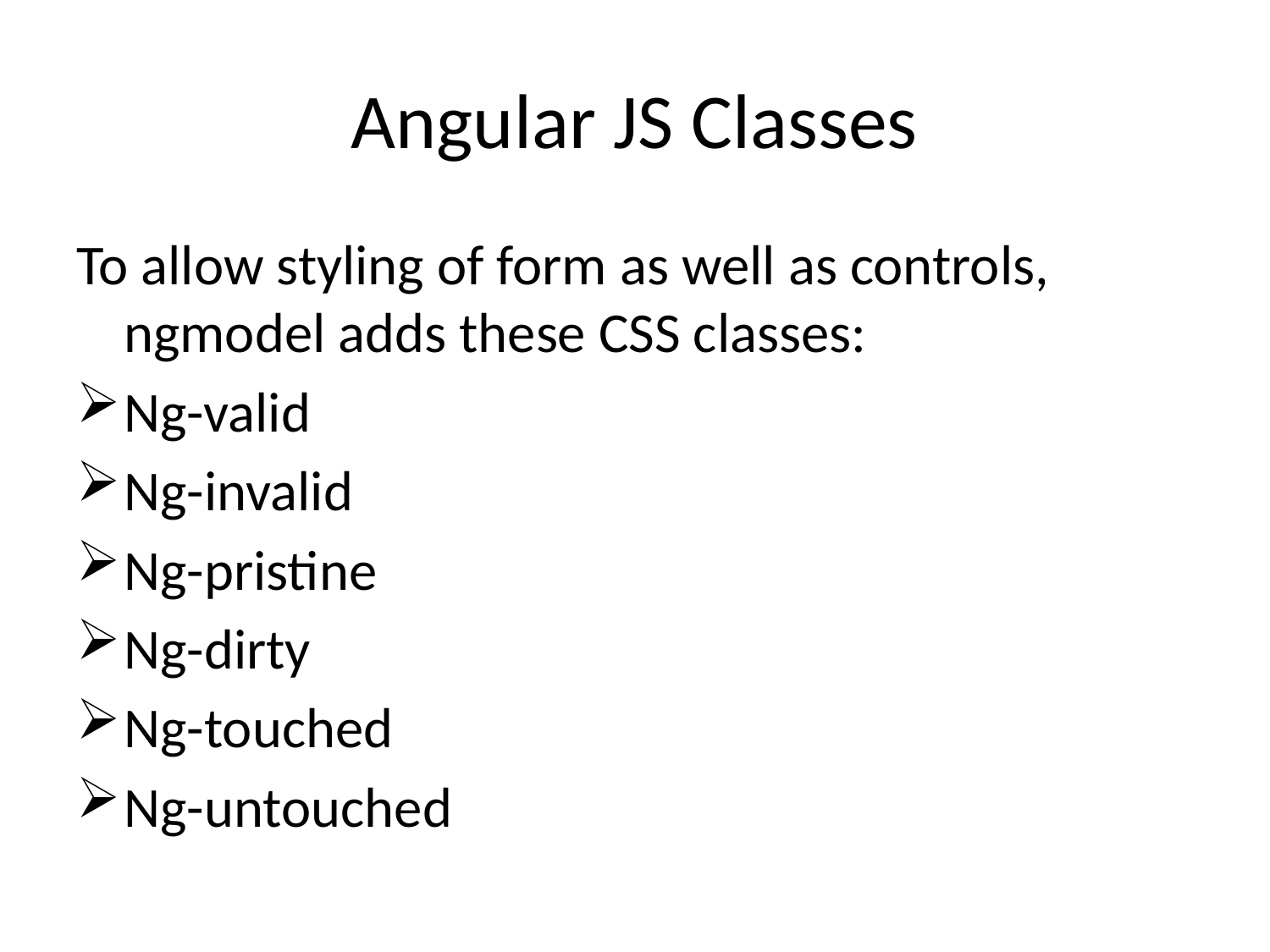

# Angular JS Classes
To allow styling of form as well as controls, ngmodel adds these CSS classes:
Ng-valid
Ng-invalid
Ng-pristine
Ng-dirty
Ng-touched
Ng-untouched